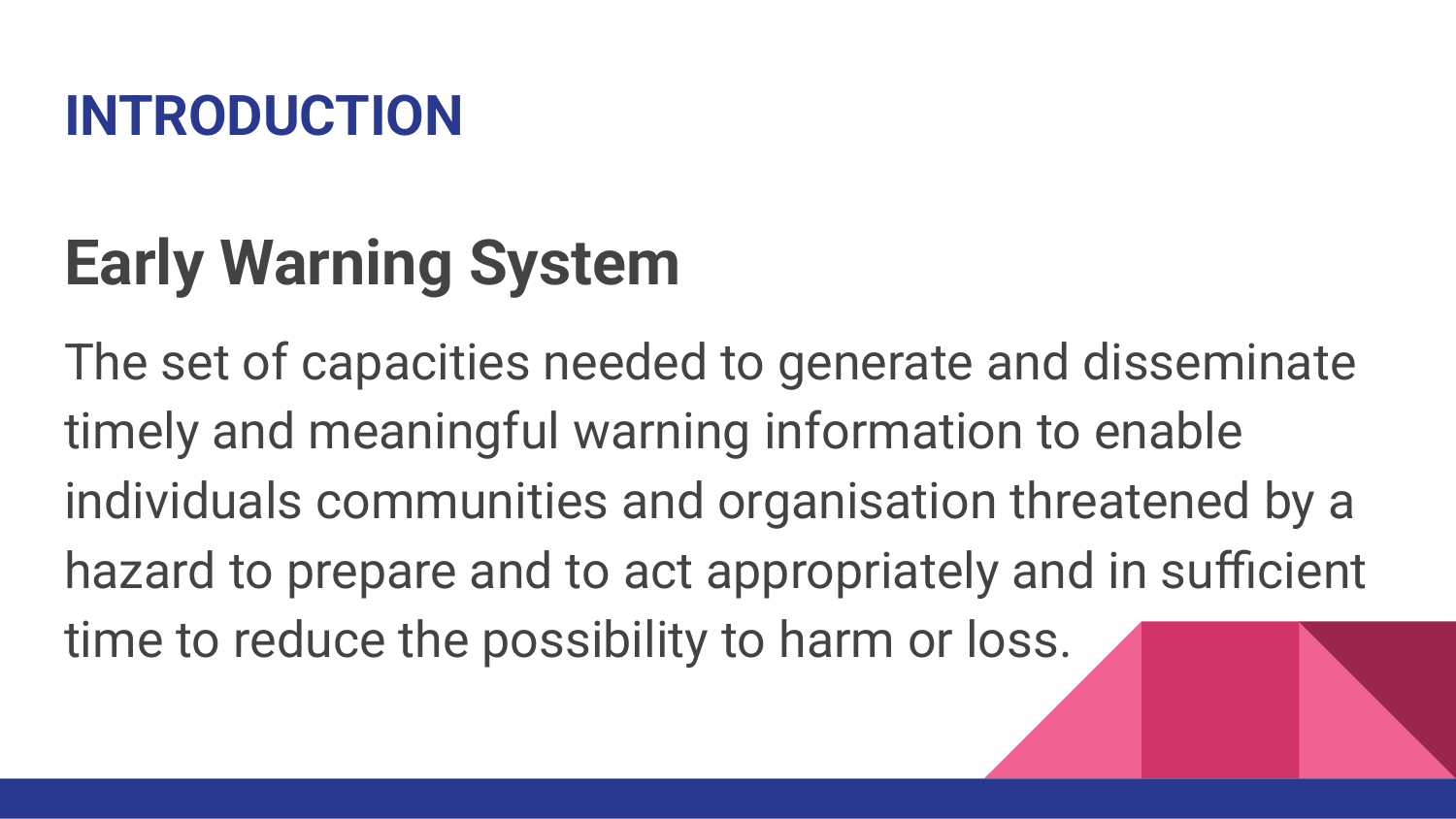

# INTRODUCTION

Early Warning System
The set of capacities needed to generate and disseminate timely and meaningful warning information to enable individuals communities and organisation threatened by a hazard to prepare and to act appropriately and in sufficient time to reduce the possibility to harm or loss.